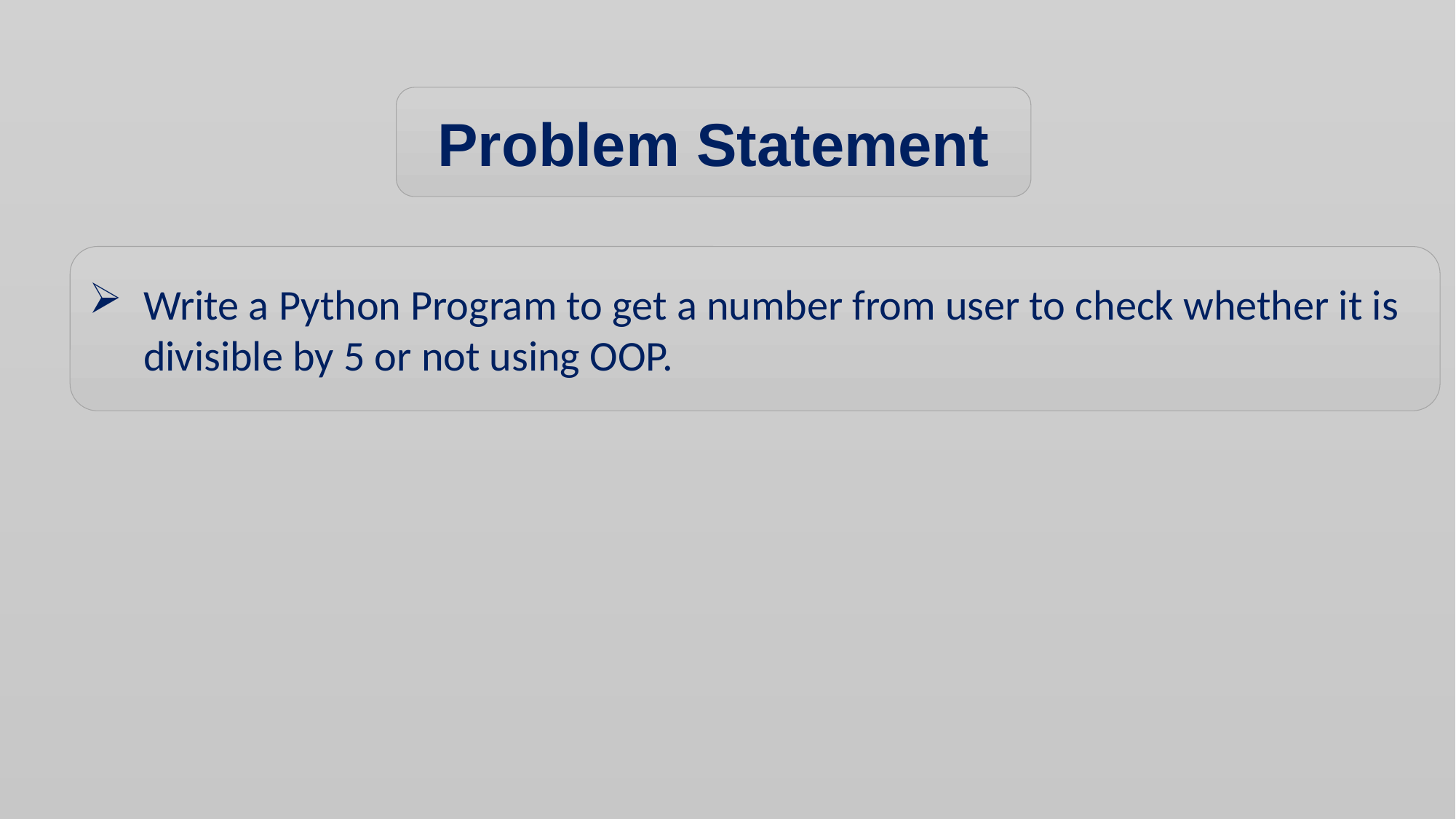

Problem Statement
Write a Python Program to get a number from user to check whether it is divisible by 5 or not using OOP.